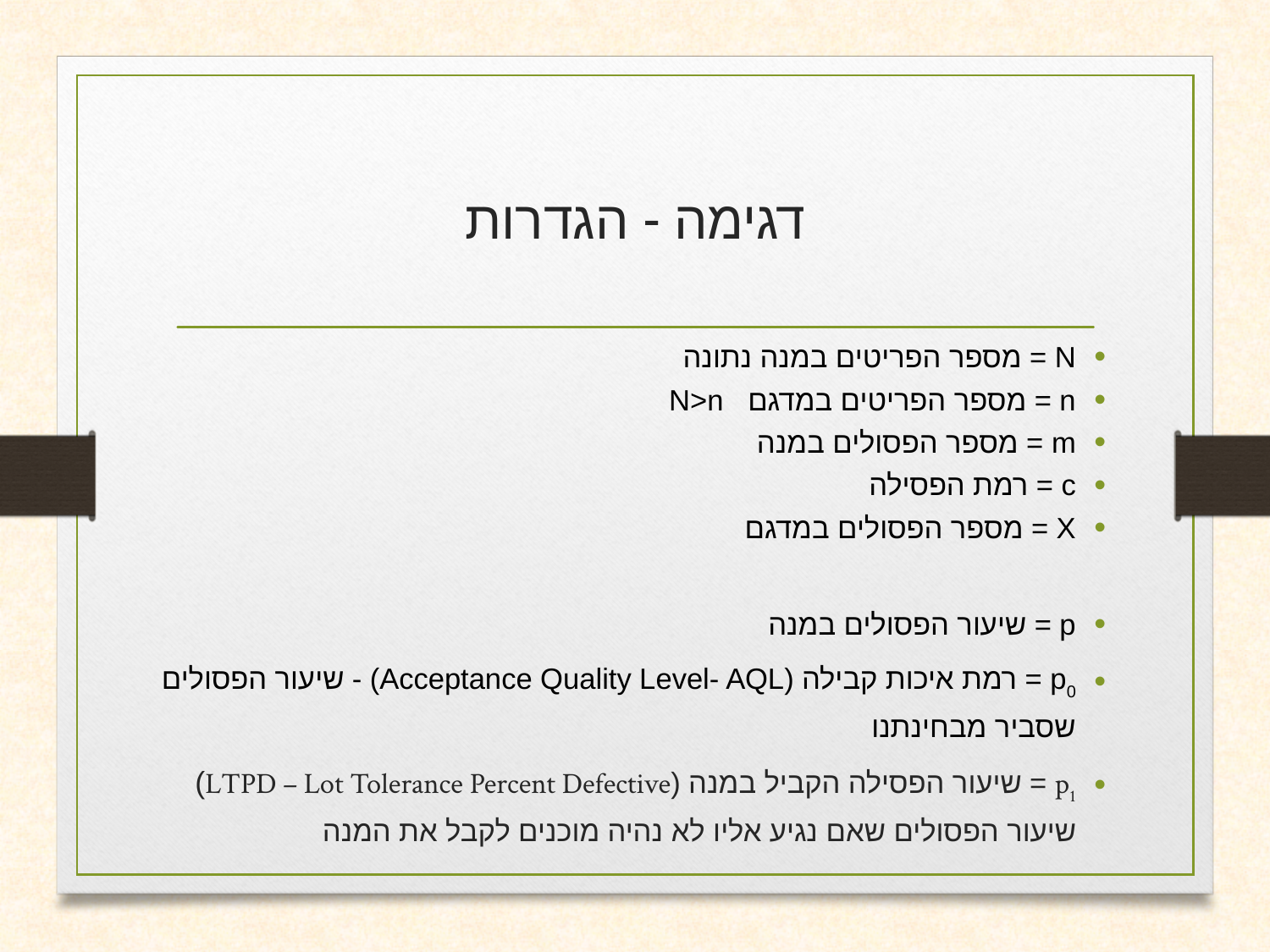

# דגימה - הגדרות
N = מספר הפריטים במנה נתונה
n = מספר הפריטים במדגם   N>n
m = מספר הפסולים במנה
c = רמת הפסילה
X = מספר הפסולים במדגם

p = שיעור הפסולים במנה
p0 = רמת איכות קבילה (Acceptance Quality Level- AQL) - שיעור הפסולים שסביר מבחינתנו
p1­ = שיעור הפסילה הקביל במנה (LTPD – Lot Tolerance Percent Defective) שיעור הפסולים שאם נגיע אליו לא נהיה מוכנים לקבל את המנה